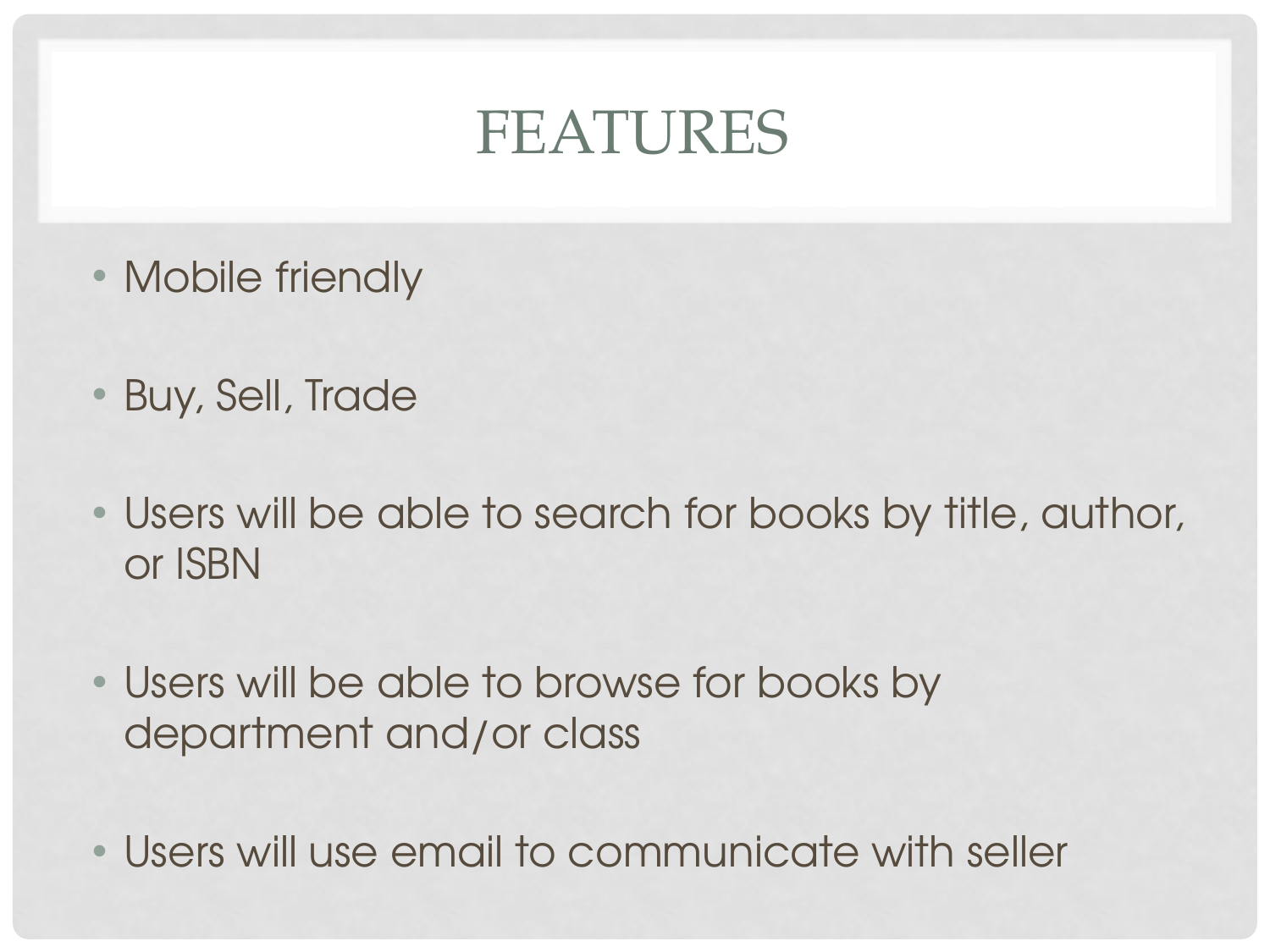

# Features
Mobile friendly

Buy, Sell, Trade

Users will be able to search for books by title, author, or ISBN

Users will be able to browse for books by department and/or class

Users will use email to communicate with seller